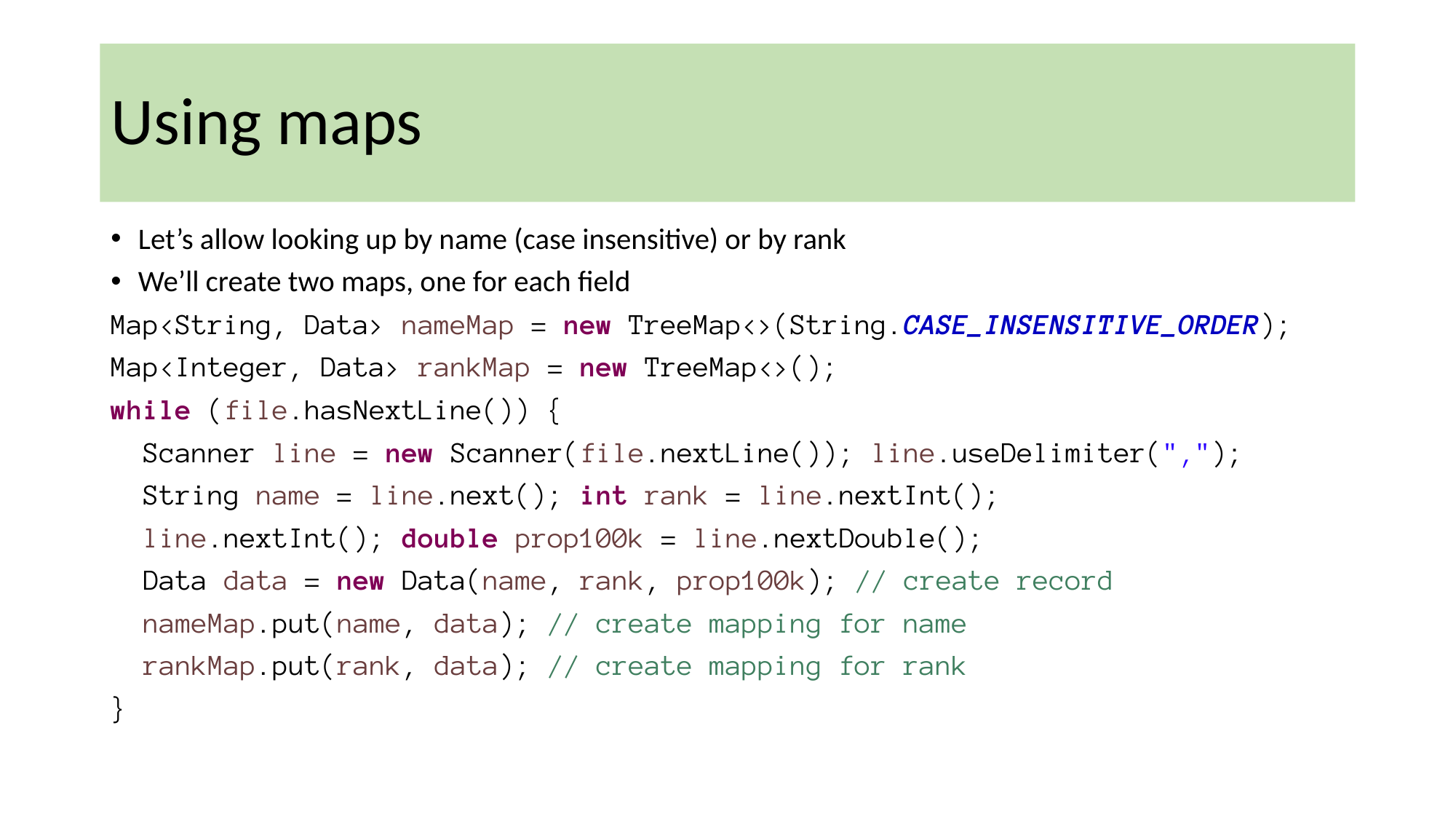

# Using maps
Let’s allow looking up by name (case insensitive) or by rank
We’ll create two maps, one for each field
Map<String, Data> nameMap = new TreeMap<>(String.CASE_INSENSITIVE_ORDER);
Map<Integer, Data> rankMap = new TreeMap<>();
while (file.hasNextLine()) {
  Scanner line = new Scanner(file.nextLine()); line.useDelimiter(",");
  String name = line.next(); int rank = line.nextInt();
  line.nextInt(); double prop100k = line.nextDouble();
  Data data = new Data(name, rank, prop100k); // create record
  nameMap.put(name, data); // create mapping for name
  rankMap.put(rank, data); // create mapping for rank
}